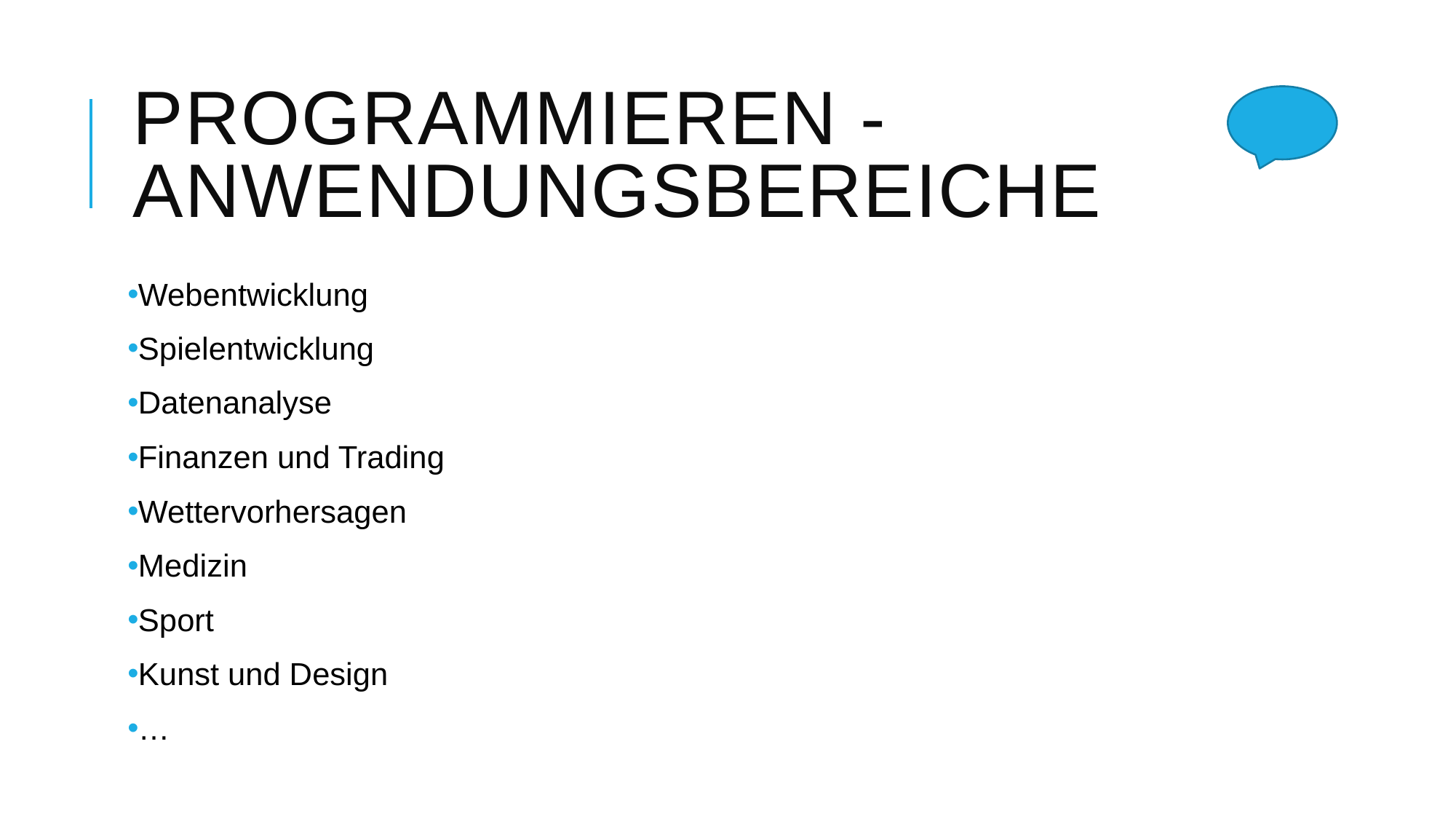

# Programmieren - Anwendungsbereiche

Webentwicklung
Spielentwicklung
Datenanalyse
Finanzen und Trading
Wettervorhersagen
Medizin
Sport
Kunst und Design
…